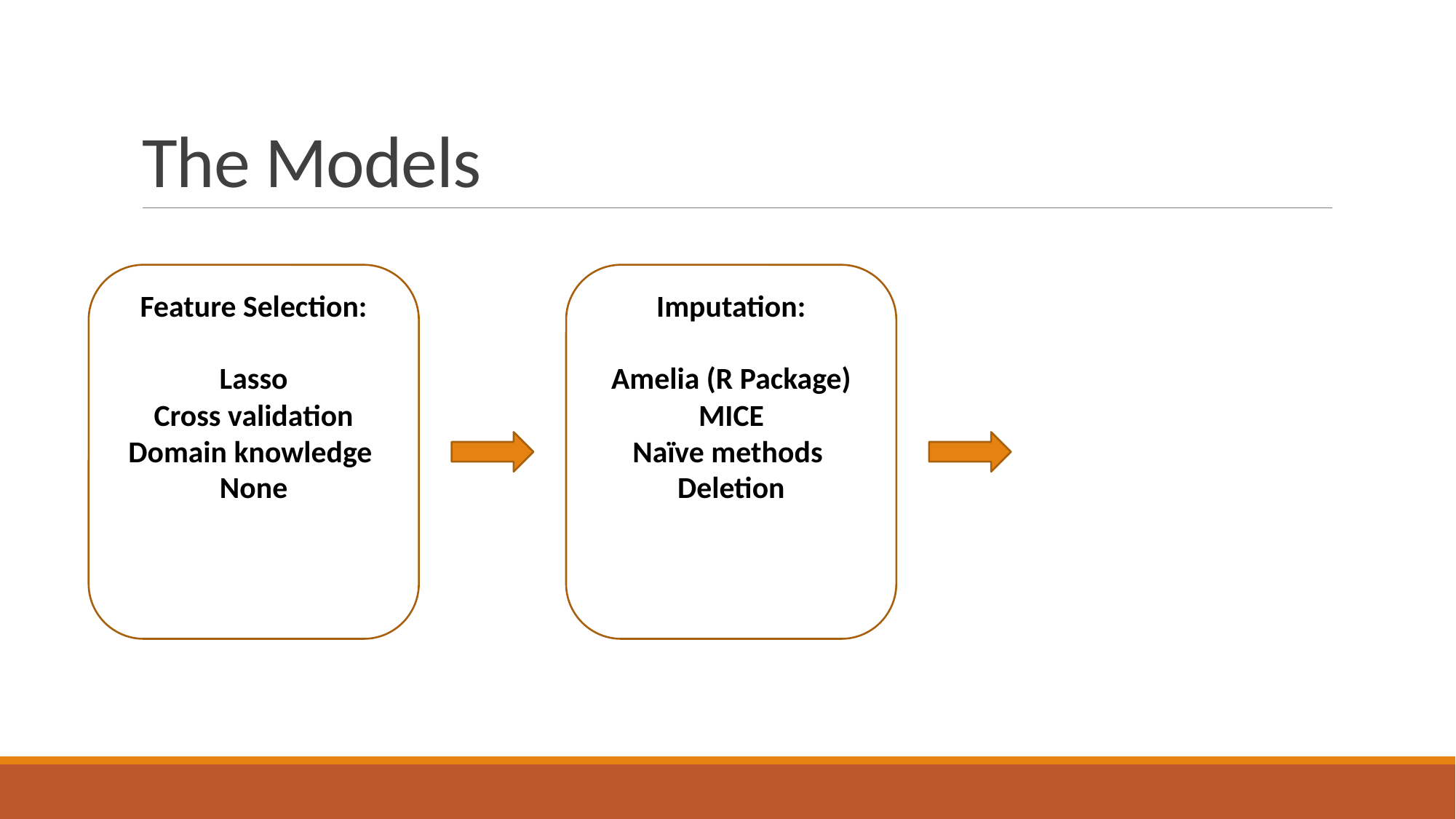

# The Models
Feature Selection:

Lasso
Cross validation
Domain knowledge
None

Imputation:

Amelia (R Package)
MICE
Naïve methods
Deletion